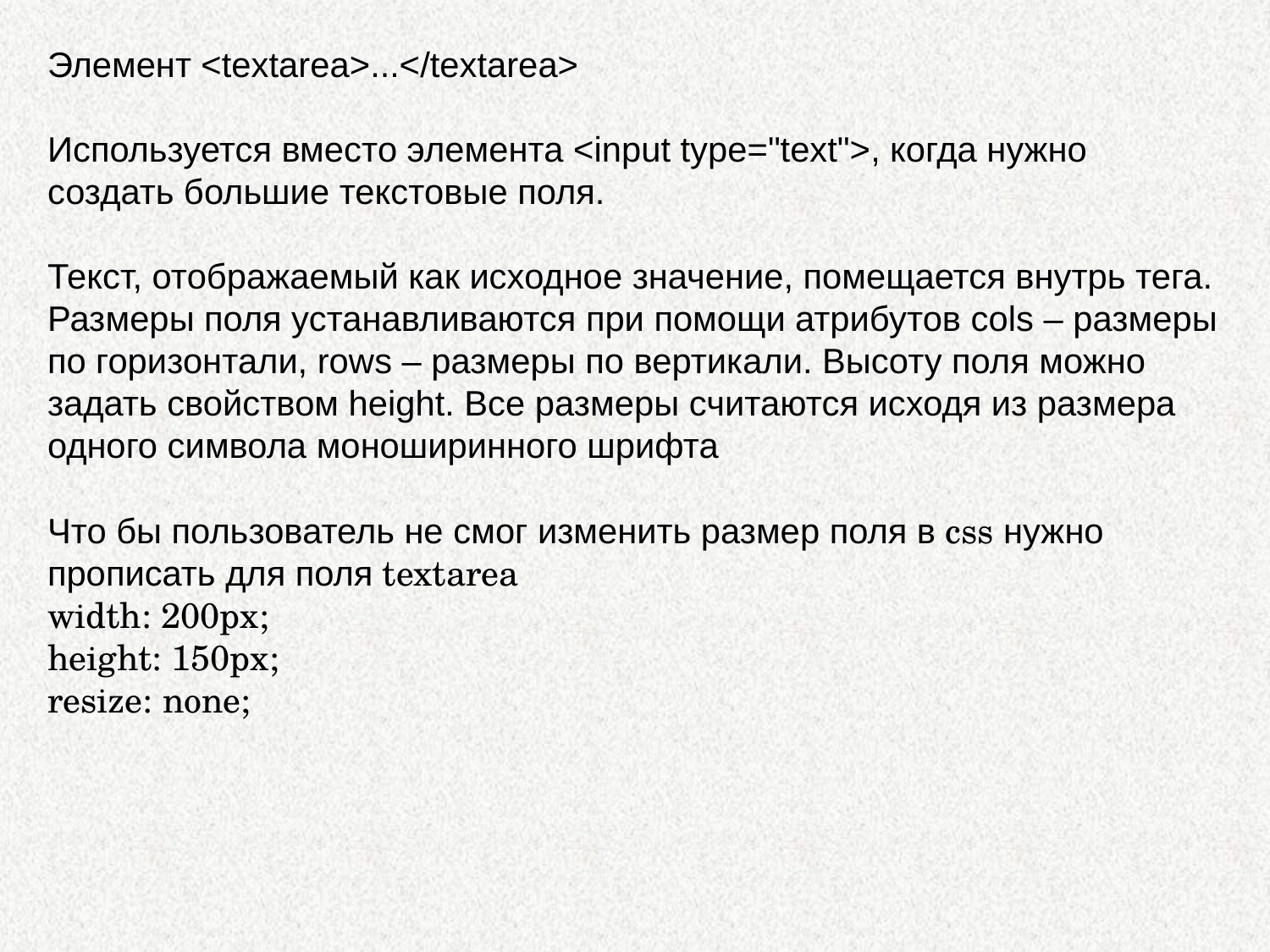

Элемент <textarea>...</textarea>

Используется вместо элемента <input type="text">, когда нужно создать большие текстовые поля.

Текст, отображаемый как исходное значение, помещается внутрь тега.
Размеры поля устанавливаются при помощи атрибутов cols – размеры по горизонтали, rows – размеры по вертикали. Высоту поля можно задать свойством height. Все размеры считаются исходя из размера одного символа моноширинного шрифта

Что бы пользователь не смог изменить размер поля в css нужно прописать для поля textarea
width: 200px;
height: 150px;
resize: none;